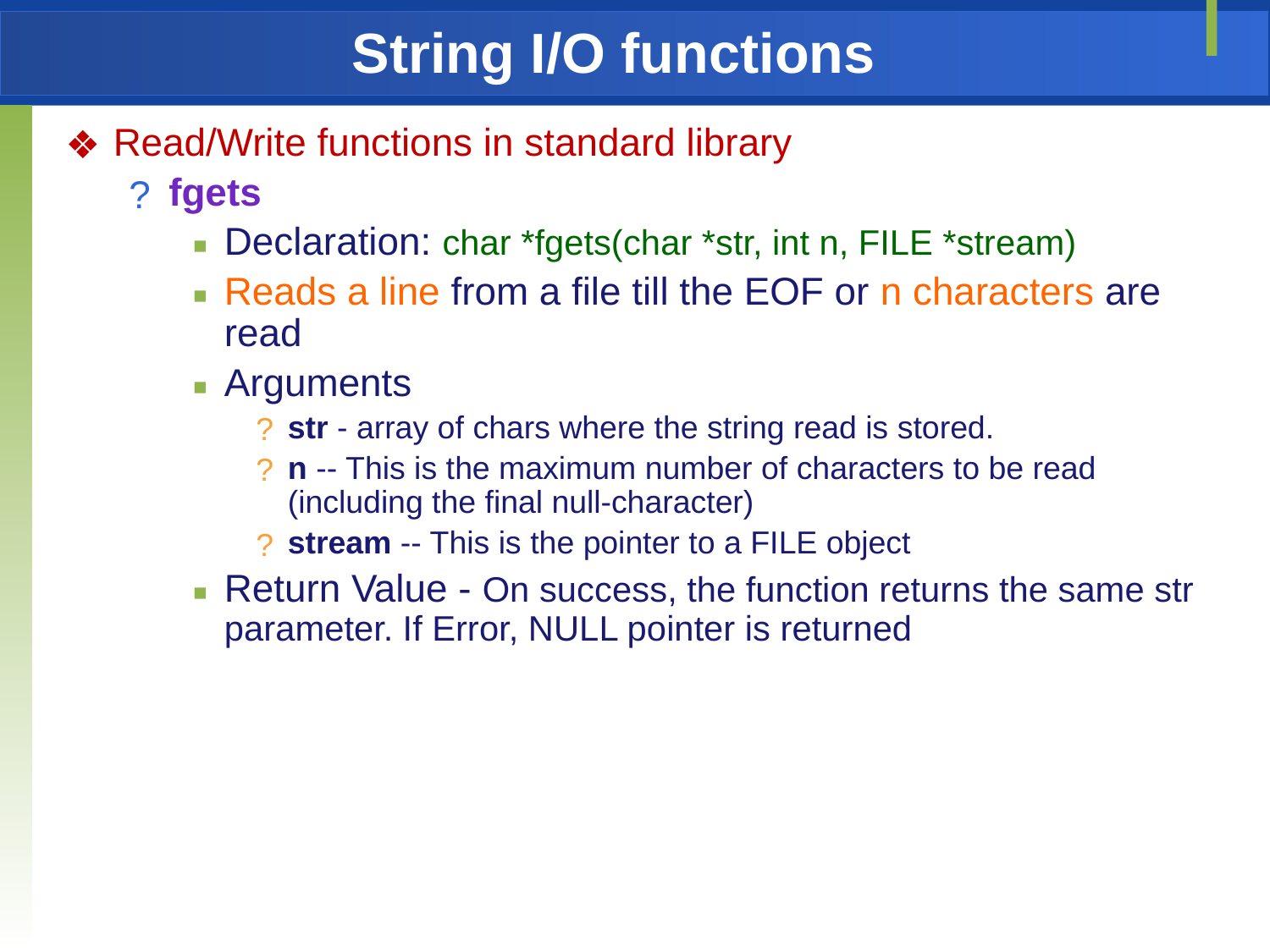

String I/O functions
Read/Write functions in standard library
fgets
Declaration: char *fgets(char *str, int n, FILE *stream)
Reads a line from a file till the EOF or n characters are read
Arguments
str - array of chars where the string read is stored.
n -- This is the maximum number of characters to be read (including the final null-character)
stream -- This is the pointer to a FILE object
Return Value - On success, the function returns the same str parameter. If Error, NULL pointer is returned